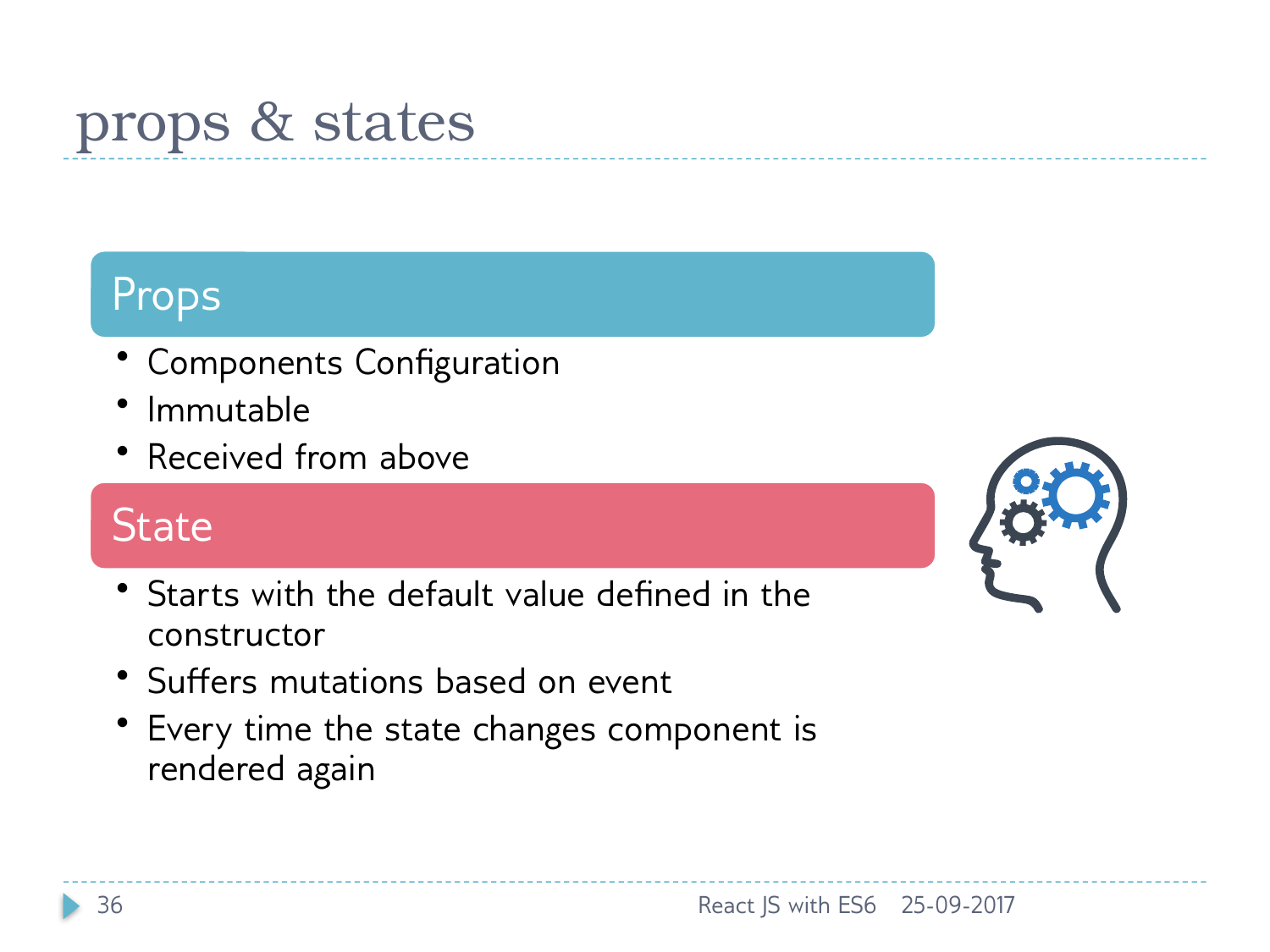

# props & states
Props
Components Configuration
Immutable
Received from above
State
Starts with the default value defined in the constructor
Suffers mutations based on event
Every time the state changes component is rendered again

36
React JS with ES6
25-09-2017